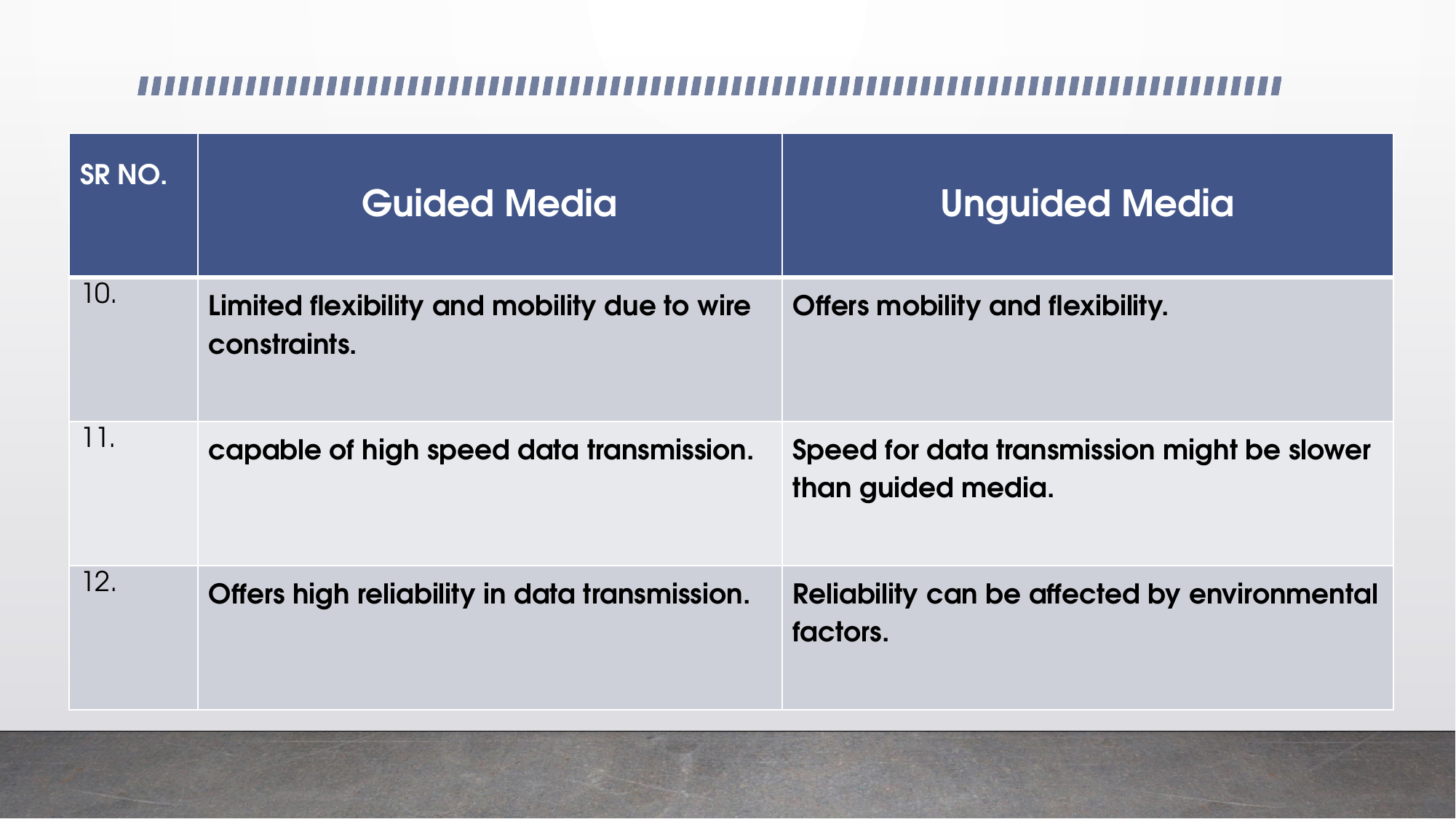

| SR NO. | Guided Media | Unguided Media |
| --- | --- | --- |
| 10. | Limited flexibility and mobility due to wire constraints. | Offers mobility and flexibility. |
| 11. | capable of high speed data transmission. | Speed for data transmission might be slower than guided media. |
| 12. | Offers high reliability in data transmission. | Reliability can be affected by environmental factors. |